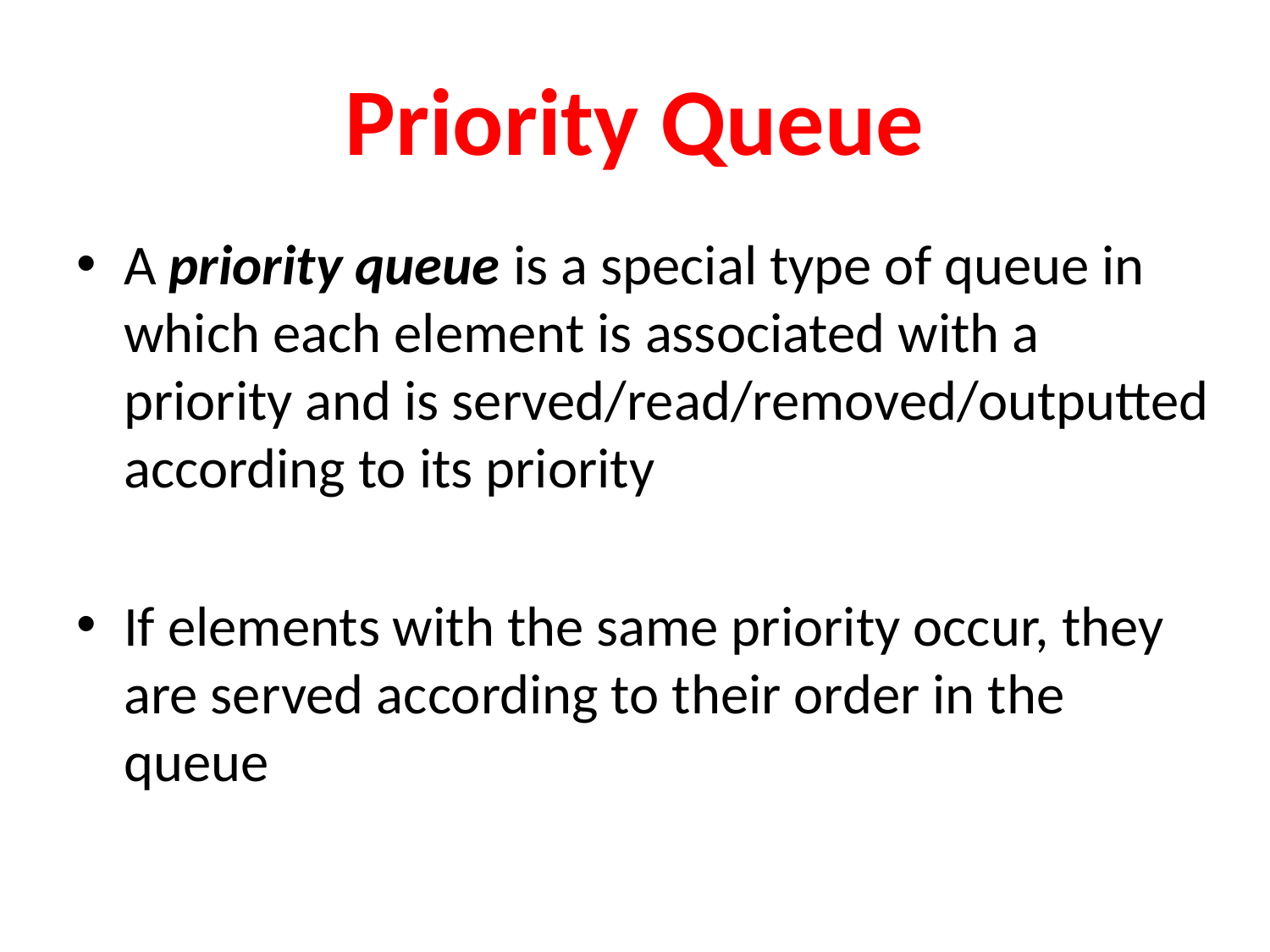

# Priority Queue
A priority queue is a special type of queue in which each element is associated with a priority and is served/read/removed/outputted according to its priority

If elements with the same priority occur, they are served according to their order in the queue